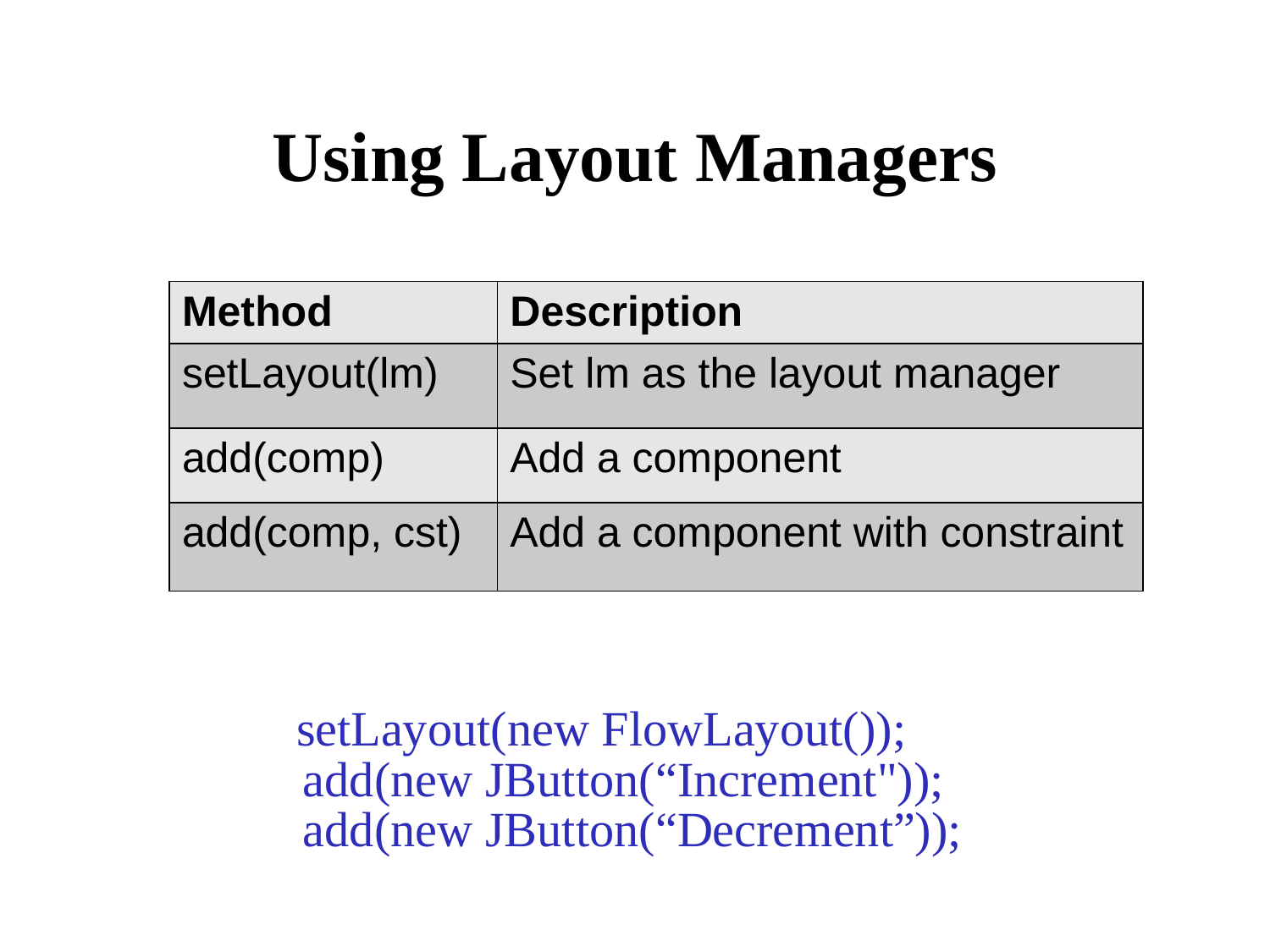

# Using Layout Managers
| Method | Description |
| --- | --- |
| setLayout(lm) | Set lm as the layout manager |
| add(comp) | Add a component |
| add(comp, cst) | Add a component with constraint |

    setLayout(new FlowLayout());
    add(new JButton(“Increment"));
    add(new JButton(“Decrement”));